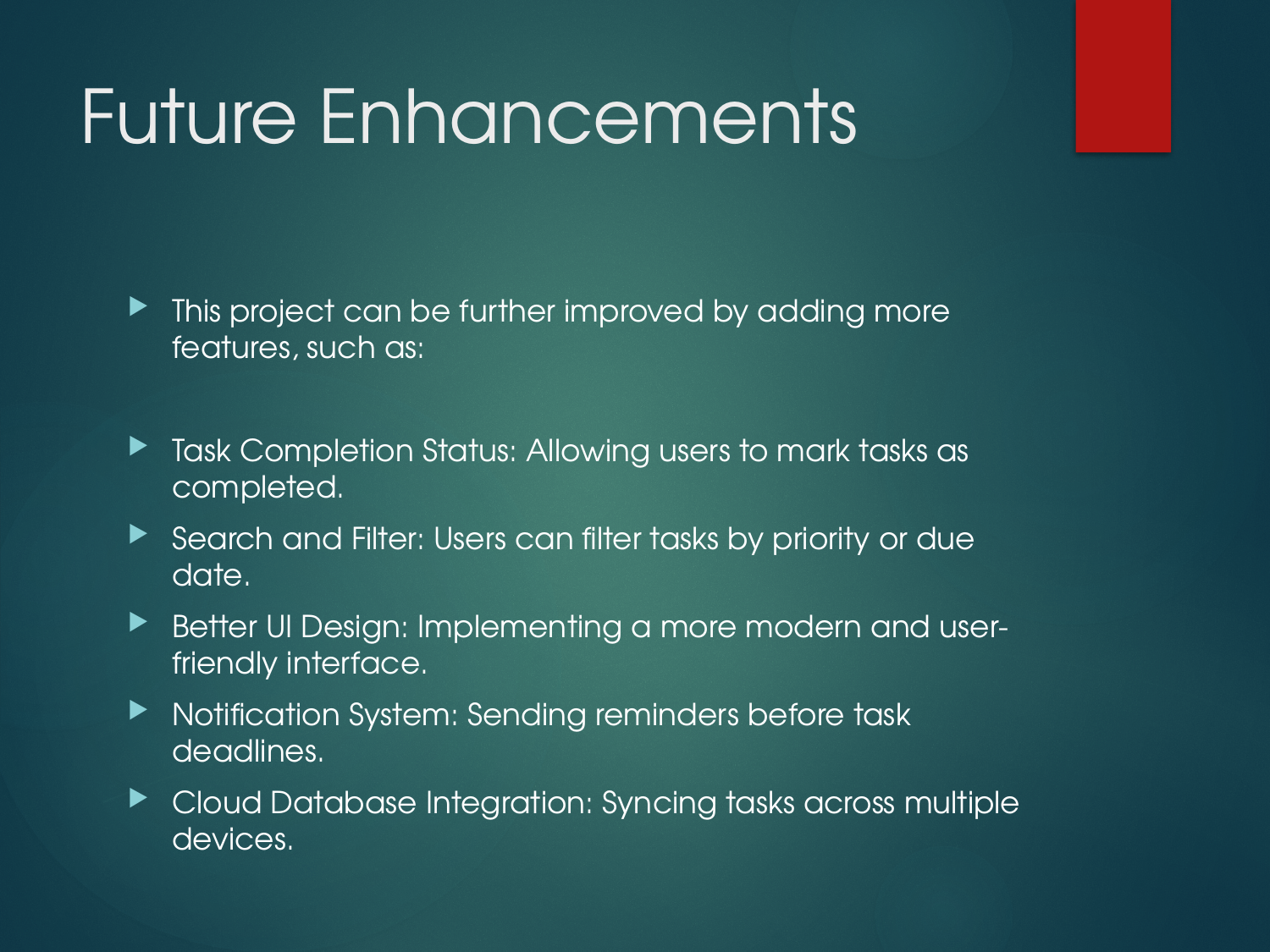

# Future Enhancements
This project can be further improved by adding more features, such as:

Task Completion Status: Allowing users to mark tasks as completed.
Search and Filter: Users can filter tasks by priority or due date.
Better UI Design: Implementing a more modern and user-friendly interface.
Notification System: Sending reminders before task deadlines.
Cloud Database Integration: Syncing tasks across multiple devices.